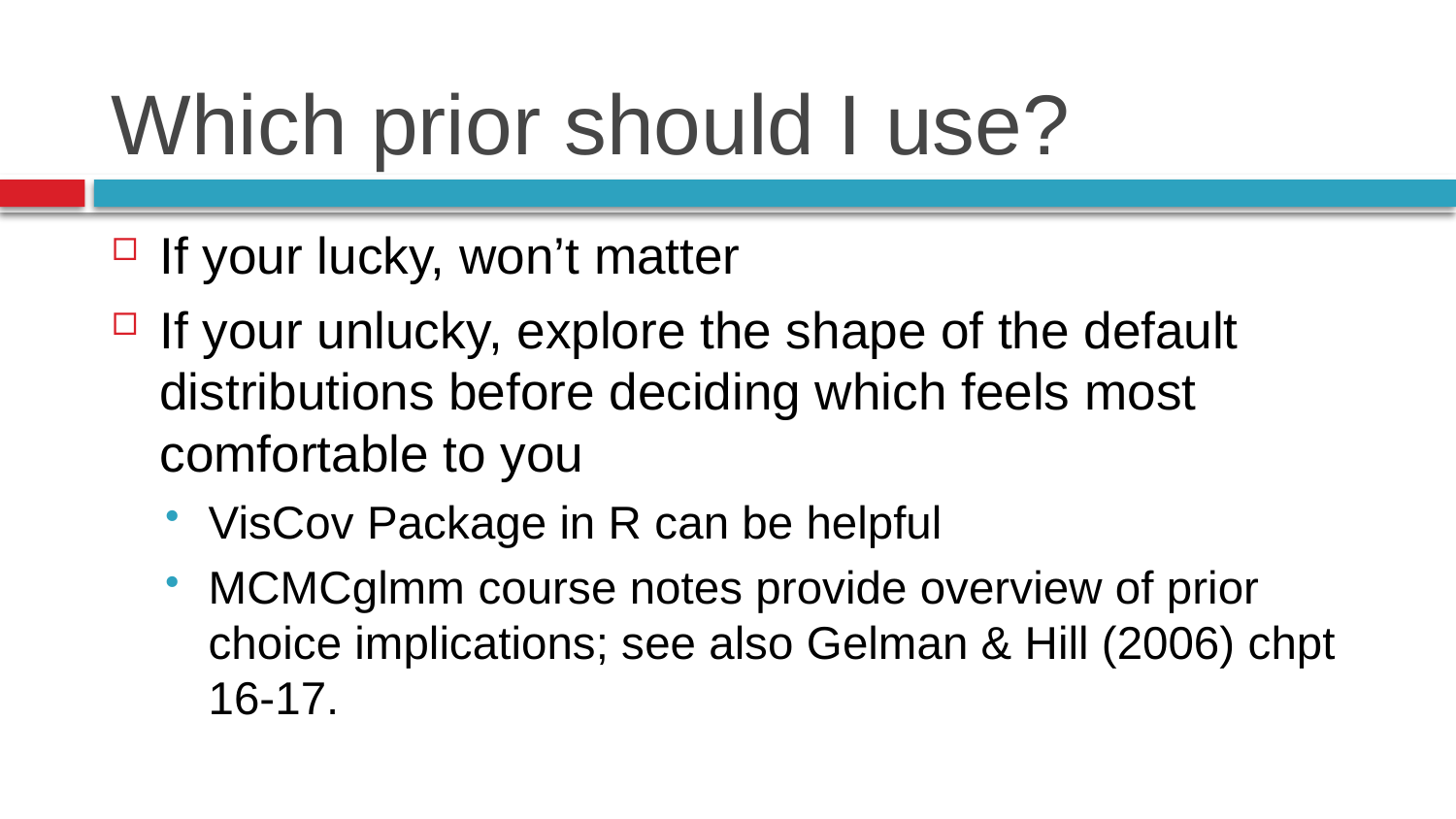

# Which prior should I use?
If your lucky, won’t matter
If your unlucky, explore the shape of the default distributions before deciding which feels most comfortable to you
VisCov Package in R can be helpful
MCMCglmm course notes provide overview of prior choice implications; see also Gelman & Hill (2006) chpt 16-17.